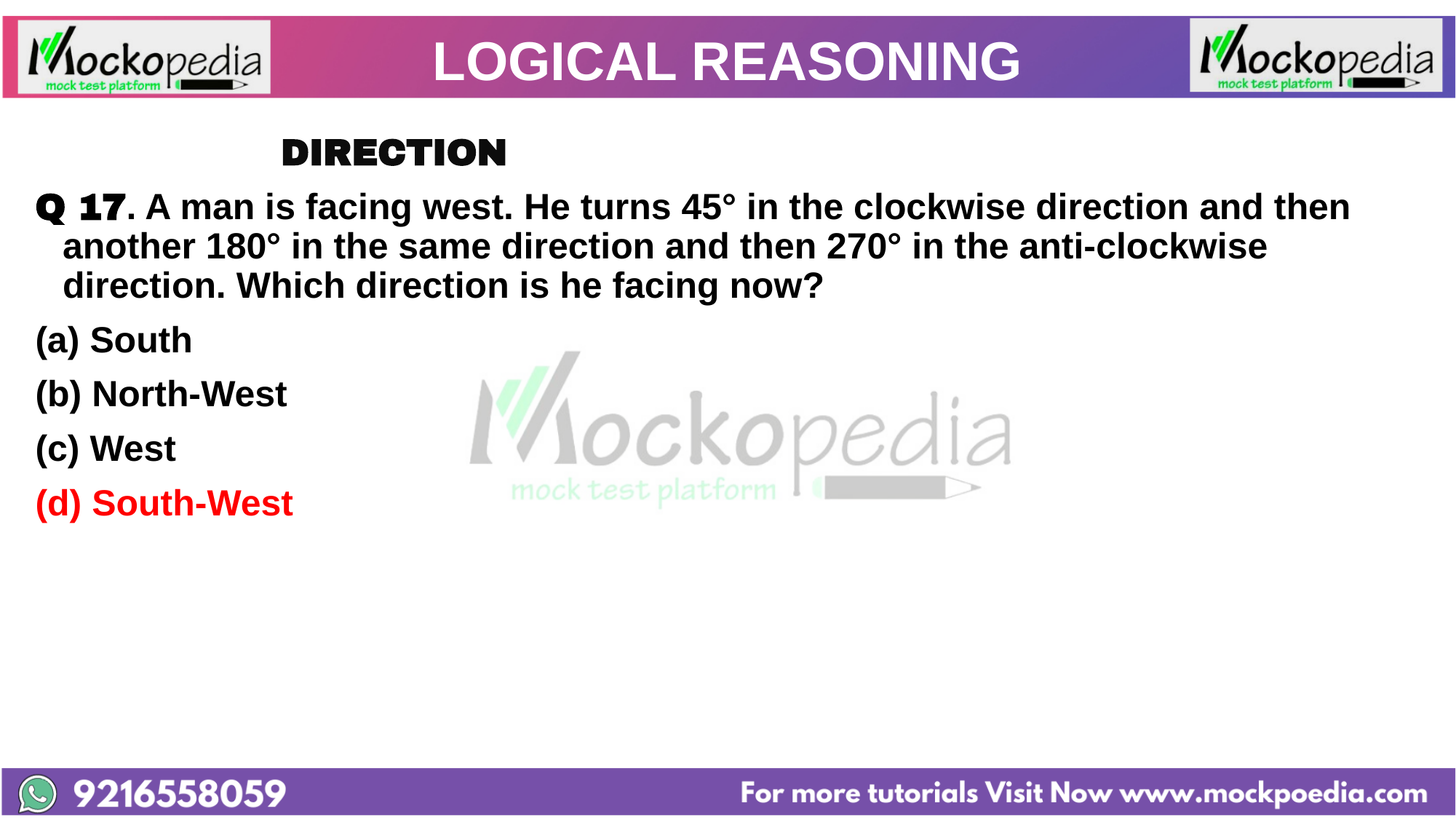

# LOGICAL REASONING
			DIRECTION
Q 17. A man is facing west. He turns 45° in the clockwise direction and then another 180° in the same direction and then 270° in the anti-clockwise direction. Which direction is he facing now?
South
(b) North-West
(c) West
(d) South-West